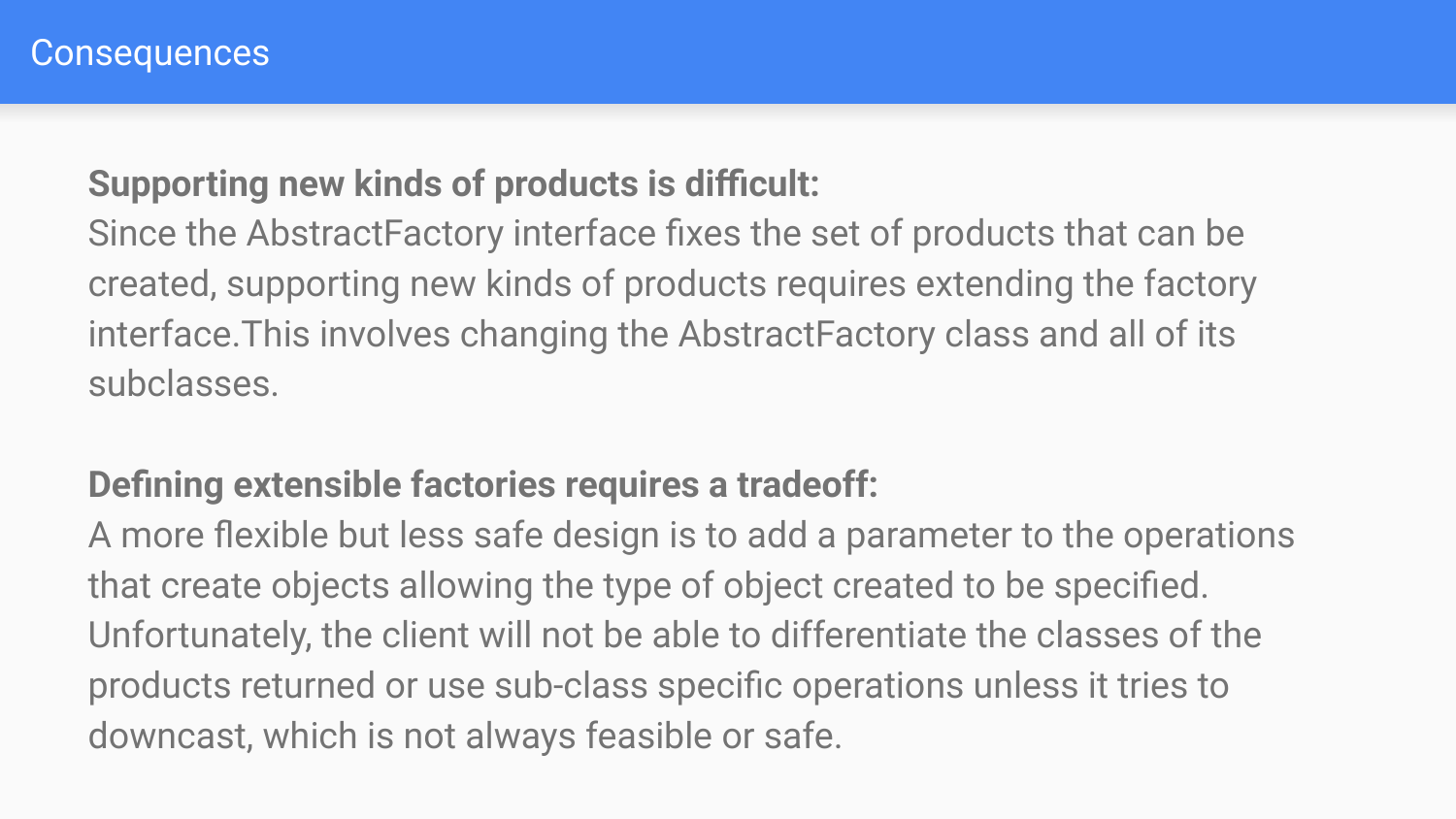

# Consequences
Supporting new kinds of products is difficult:
Since the AbstractFactory interface fixes the set of products that can be created, supporting new kinds of products requires extending the factory interface.This involves changing the AbstractFactory class and all of its subclasses.

Defining extensible factories requires a tradeoff:
A more flexible but less safe design is to add a parameter to the operations that create objects allowing the type of object created to be specified. Unfortunately, the client will not be able to differentiate the classes of the products returned or use sub-class specific operations unless it tries to downcast, which is not always feasible or safe.